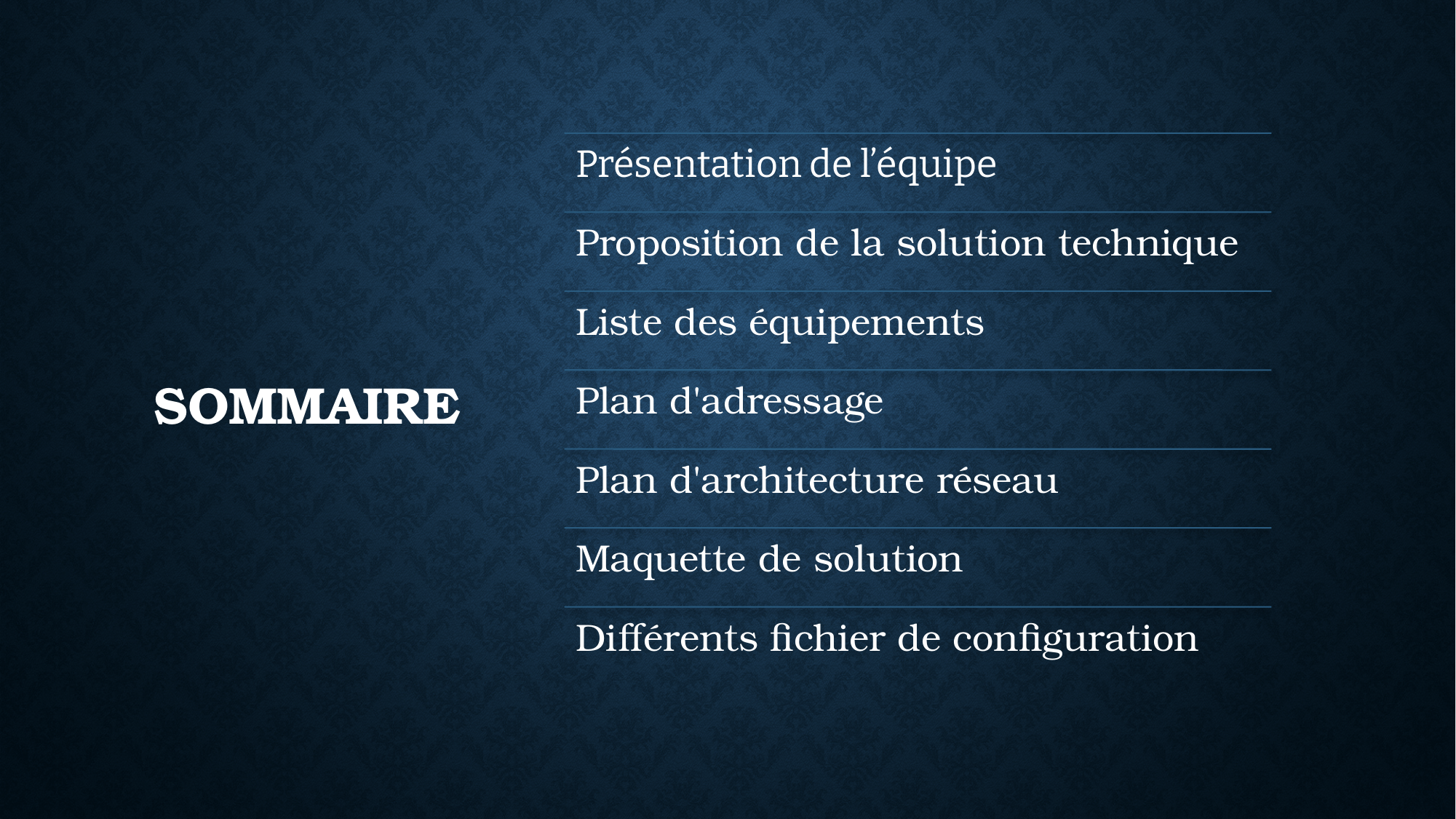

# Sommaire
Présentation de l’équipe
Proposition de la solution technique
Liste des équipements
Plan d'adressage
Plan d'architecture réseau
Maquette de solution
Différents fichier de configuration